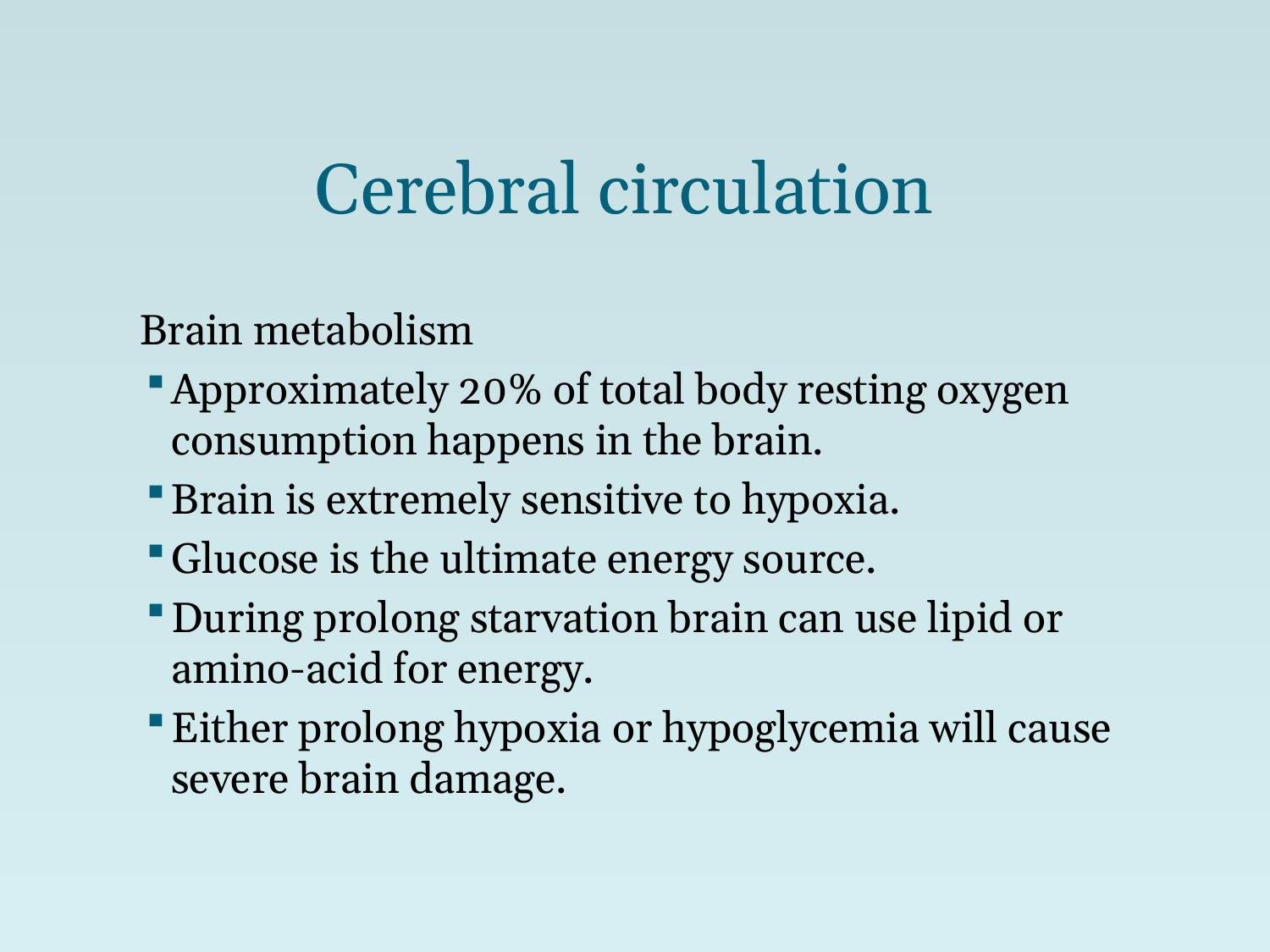

# Cerebral circulation
Brain metabolism
Approximately 20% of total body resting oxygen consumption happens in the brain.
Brain is extremely sensitive to hypoxia.
Glucose is the ultimate energy source.
During prolong starvation brain can use lipid or amino-acid for energy.
Either prolong hypoxia or hypoglycemia will cause severe brain damage.